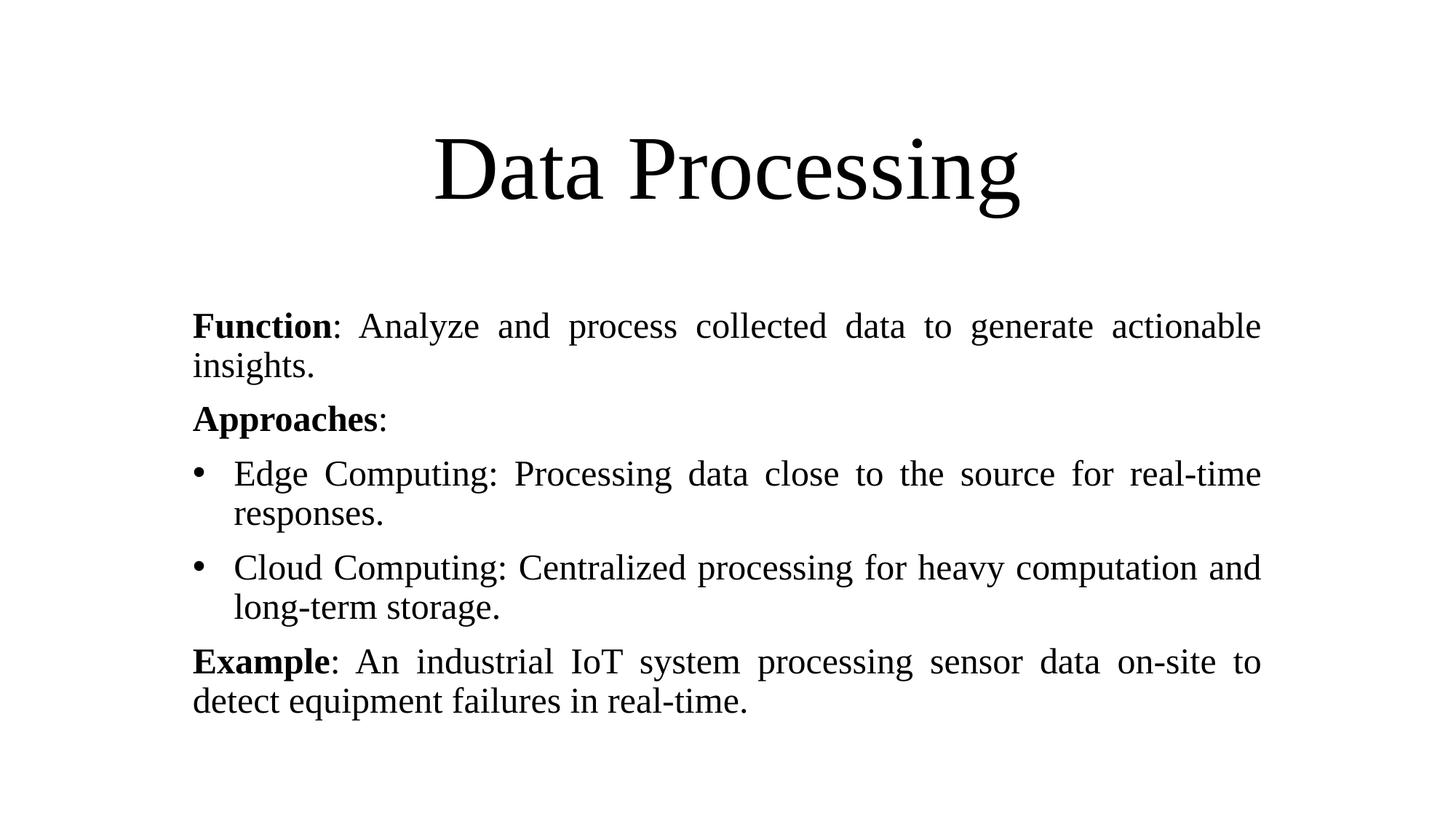

# Data Processing
Function: Analyze and process collected data to generate actionable insights.
Approaches:
Edge Computing: Processing data close to the source for real-time responses.
Cloud Computing: Centralized processing for heavy computation and long-term storage.
Example: An industrial IoT system processing sensor data on-site to detect equipment failures in real-time.